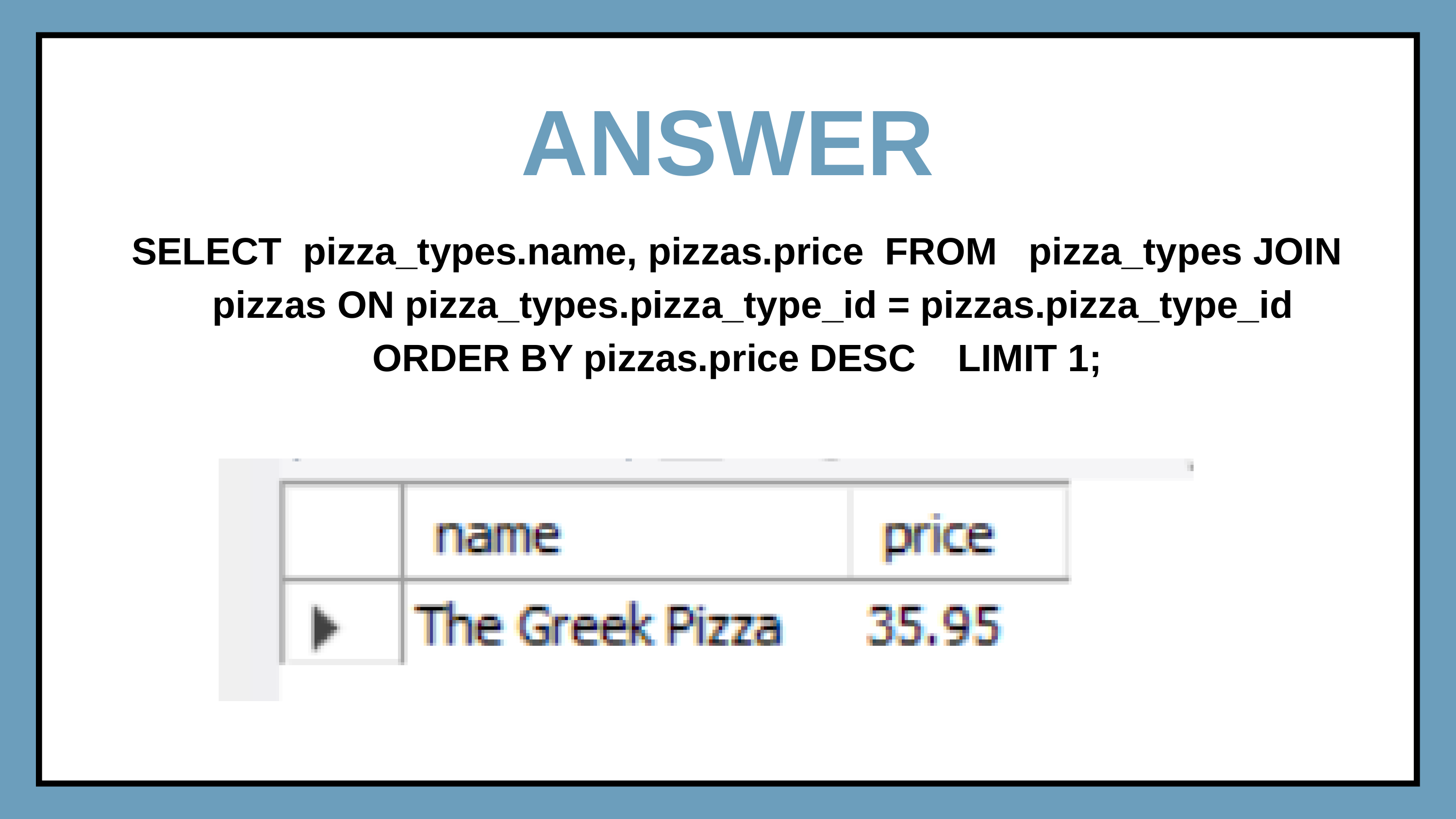

ANSWER

SELECT  pizza_types.name, pizzas.price  FROM   pizza_types JOIN
   pizzas ON pizza_types.pizza_type_id = pizzas.pizza_type_id
ORDER BY pizzas.price DESC    LIMIT 1;